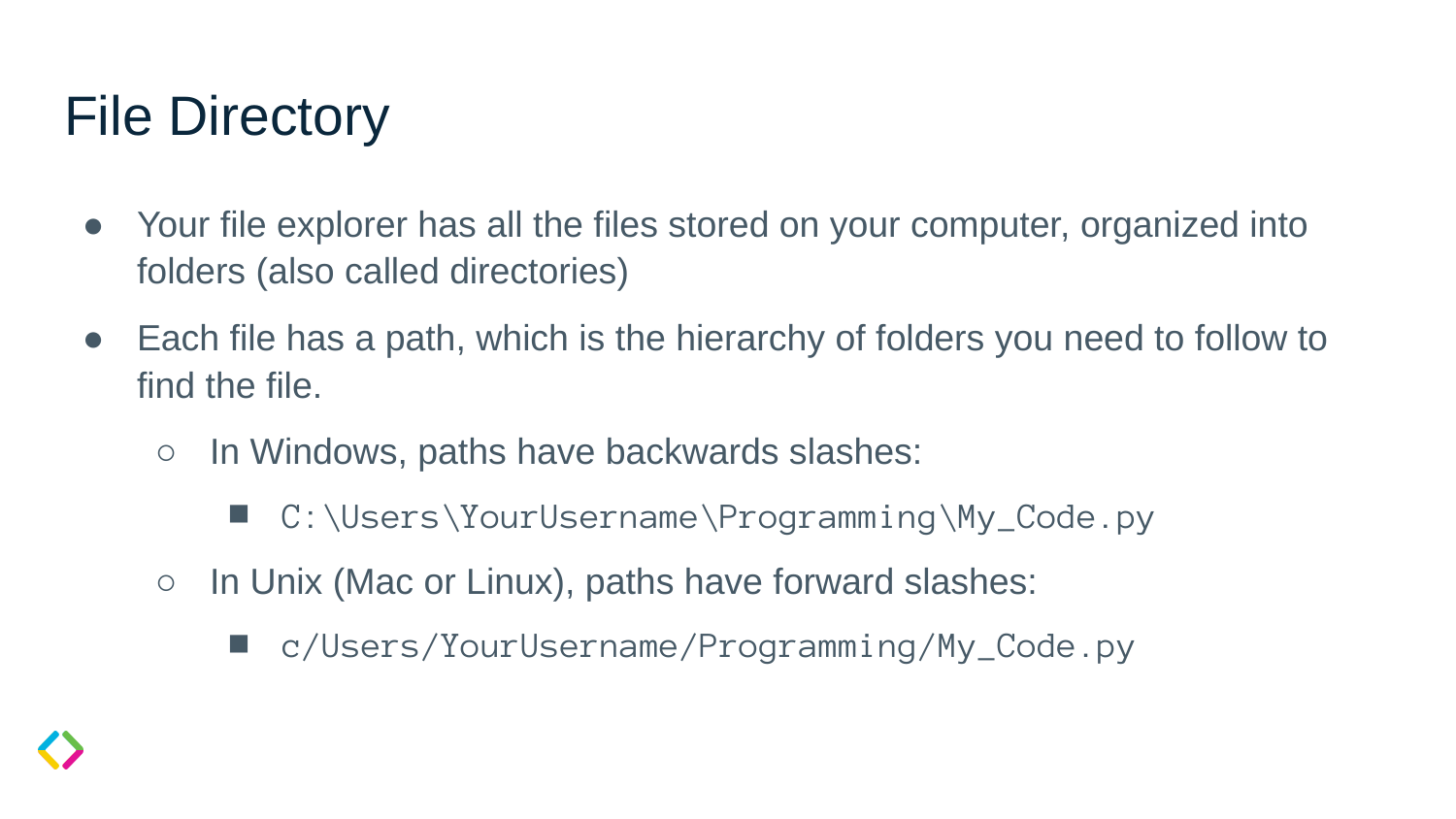

# File Directory
Your file explorer has all the files stored on your computer, organized into folders (also called directories)
Each file has a path, which is the hierarchy of folders you need to follow to find the file.
In Windows, paths have backwards slashes:
C:\Users\YourUsername\Programming\My_Code.py
In Unix (Mac or Linux), paths have forward slashes:
c/Users/YourUsername/Programming/My_Code.py